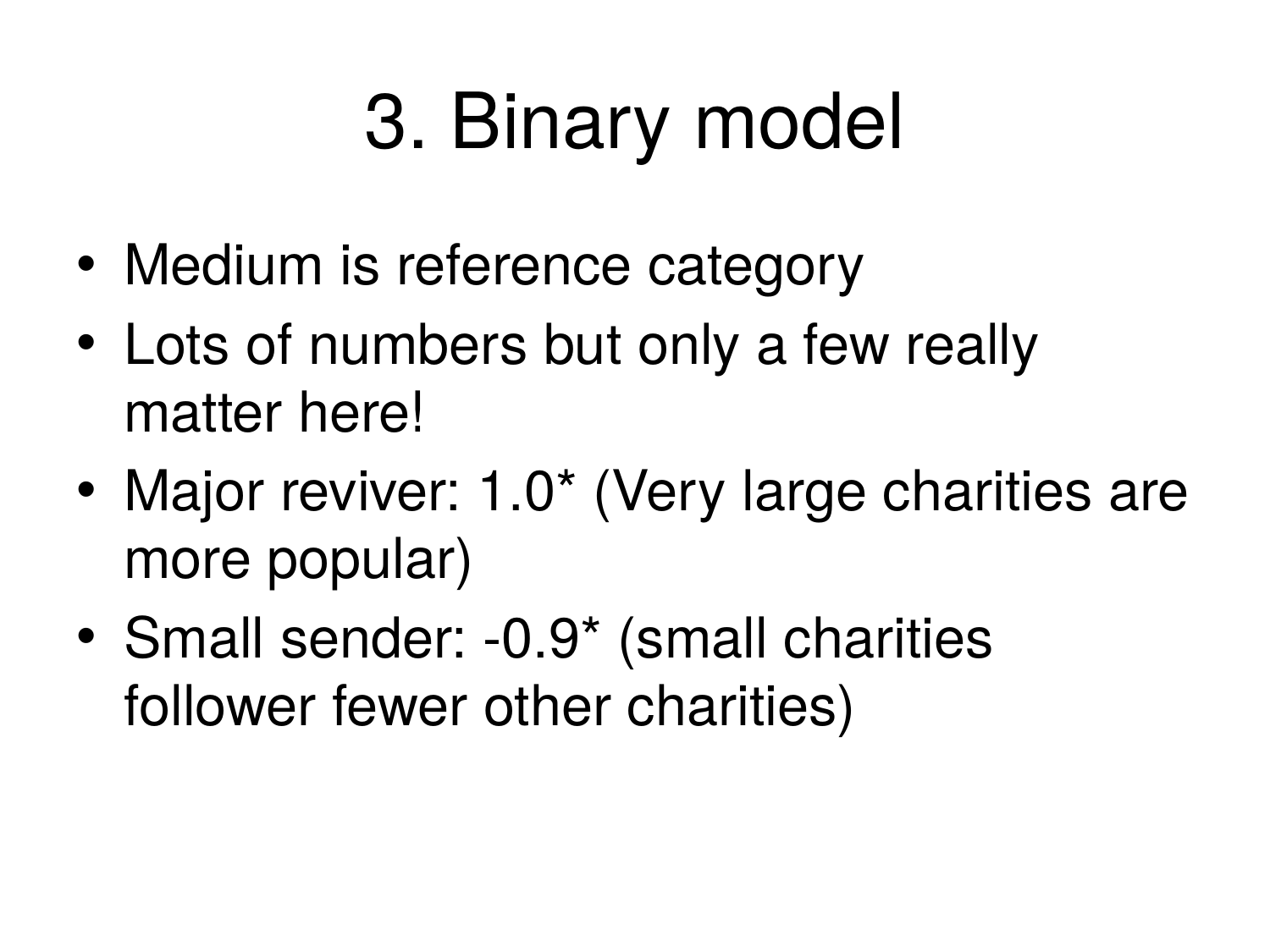

# 3. Binary model
Medium is reference category
Lots of numbers but only a few really matter here!
Major reviver: 1.0* (Very large charities are more popular)
Small sender: -0.9* (small charities follower fewer other charities)